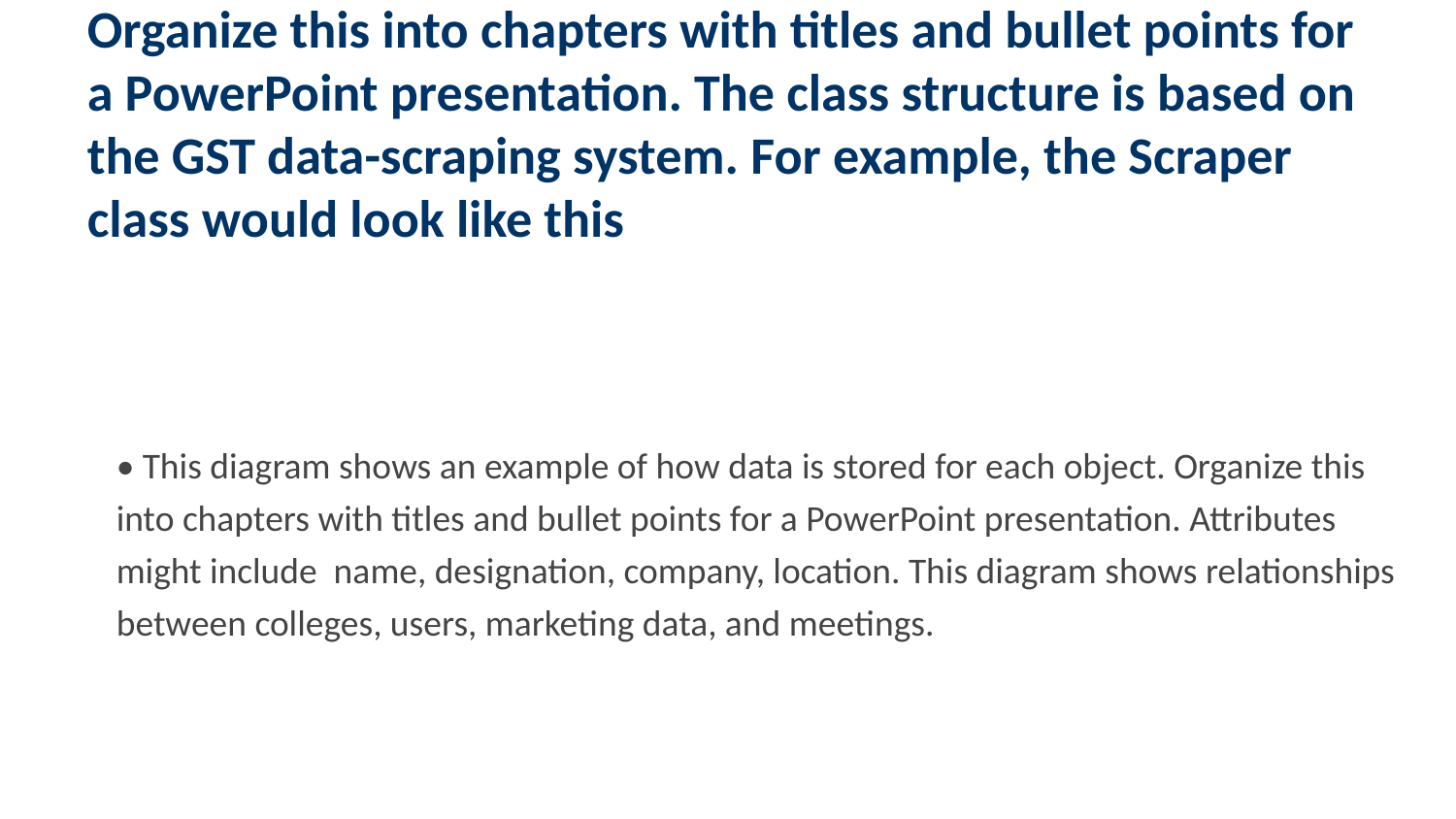

The data scraping system is organized into four classes Scraper, Scanner, Database Handler, and Data Model. Organize this into chapters with titles and bullet points for a PowerPoint presentation. The class structure is based on the GST data-scraping system. For example, the Scraper class would look like this
• This diagram shows an example of how data is stored for each object. Organize this into chapters with titles and bullet points for a PowerPoint presentation. Attributes might include  name, designation, company, location. This diagram shows relationships between colleges, users, marketing data, and meetings.